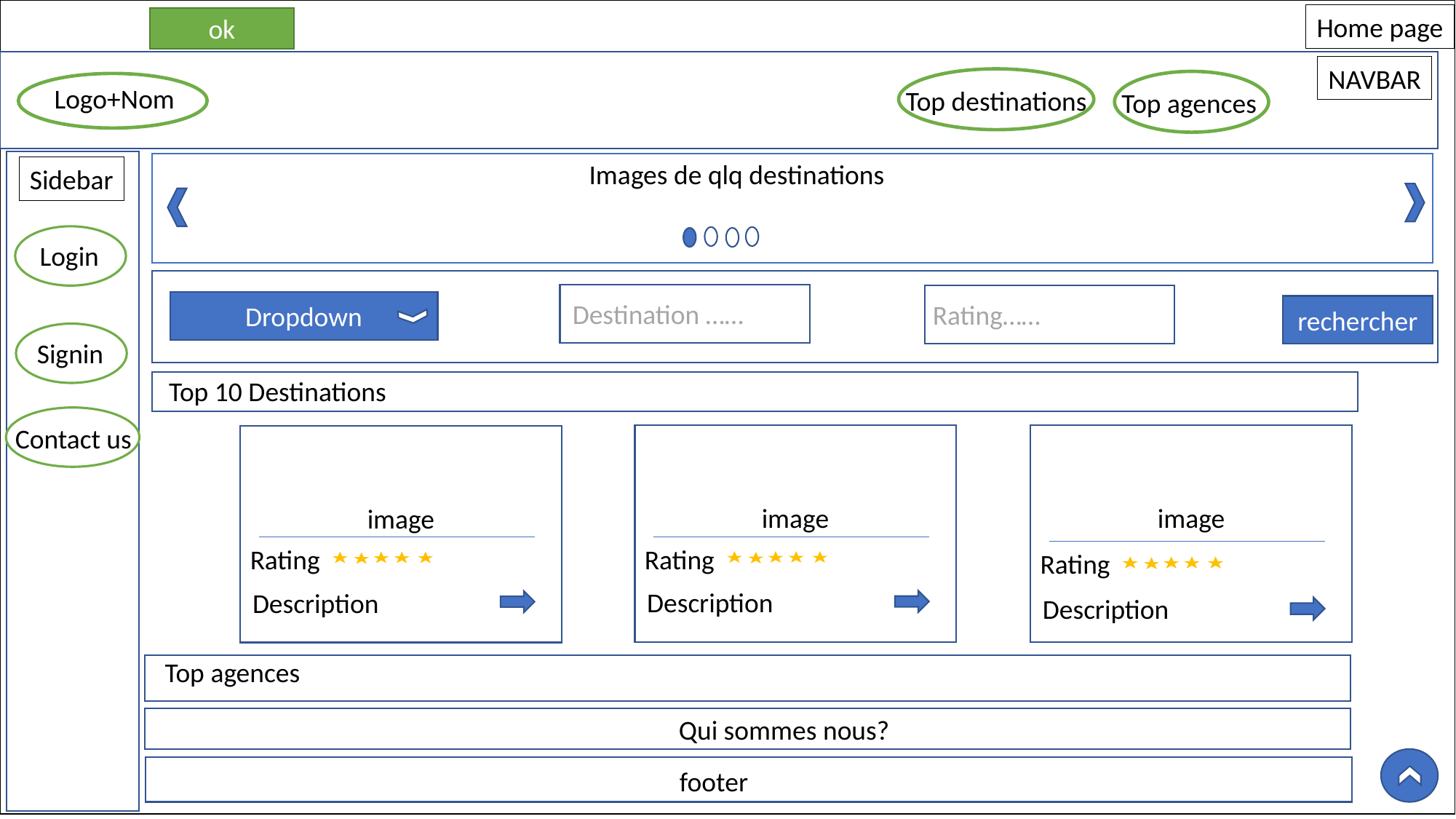

Home page
ok

NAVBAR

Top destinations

Top agences

Logo+Nom

Images de qlq destinations

Sidebar

Login

Destination ……
Dropdown
Rating……
rechercher

Signin
Top 10 Destinations

Contact us
image

Rating

Description

image

Rating

Description

image

Rating

Description

Top agences

Qui sommes nous?

footer